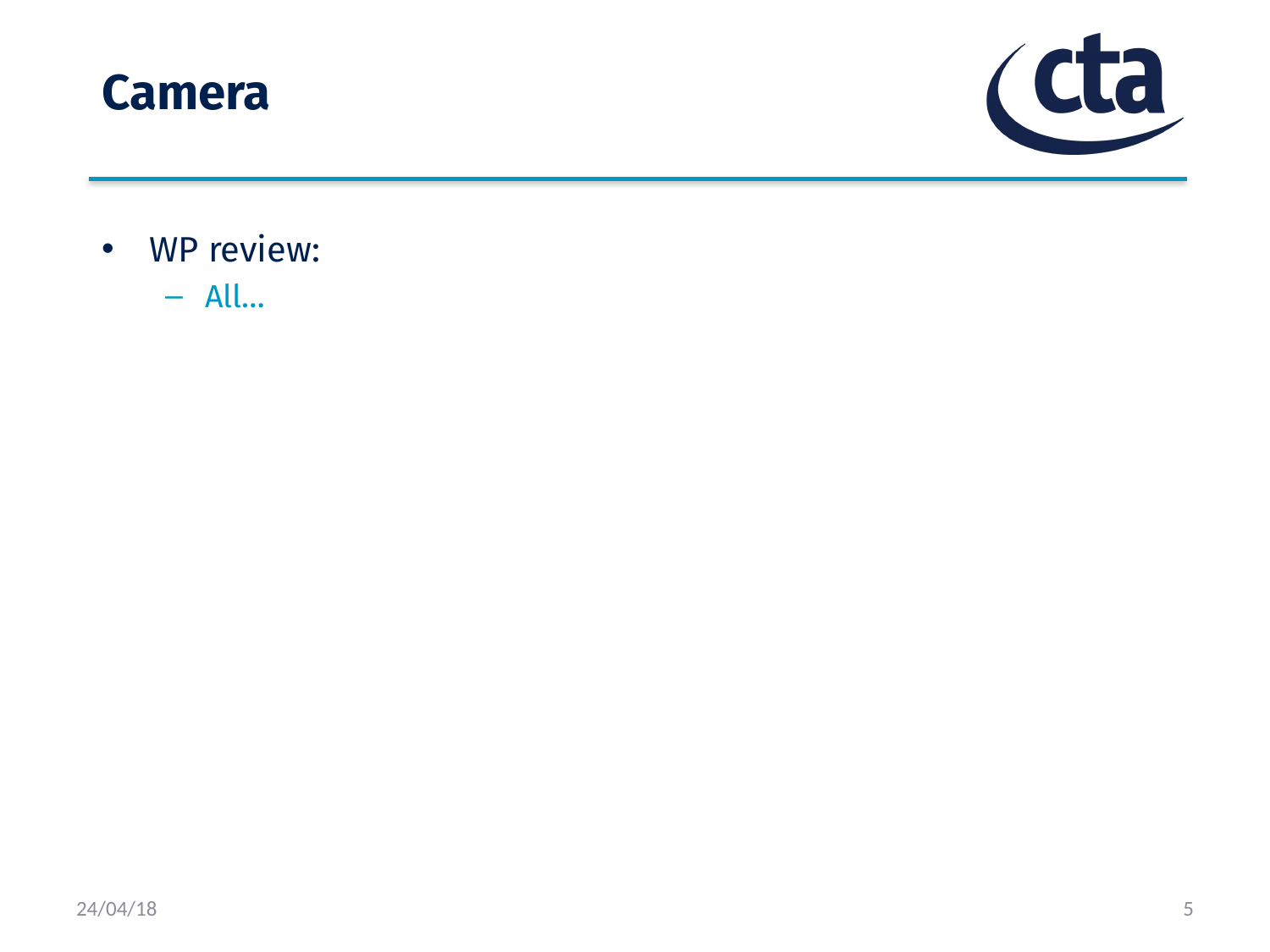

# Camera
WP review:
All…
24/04/18
5